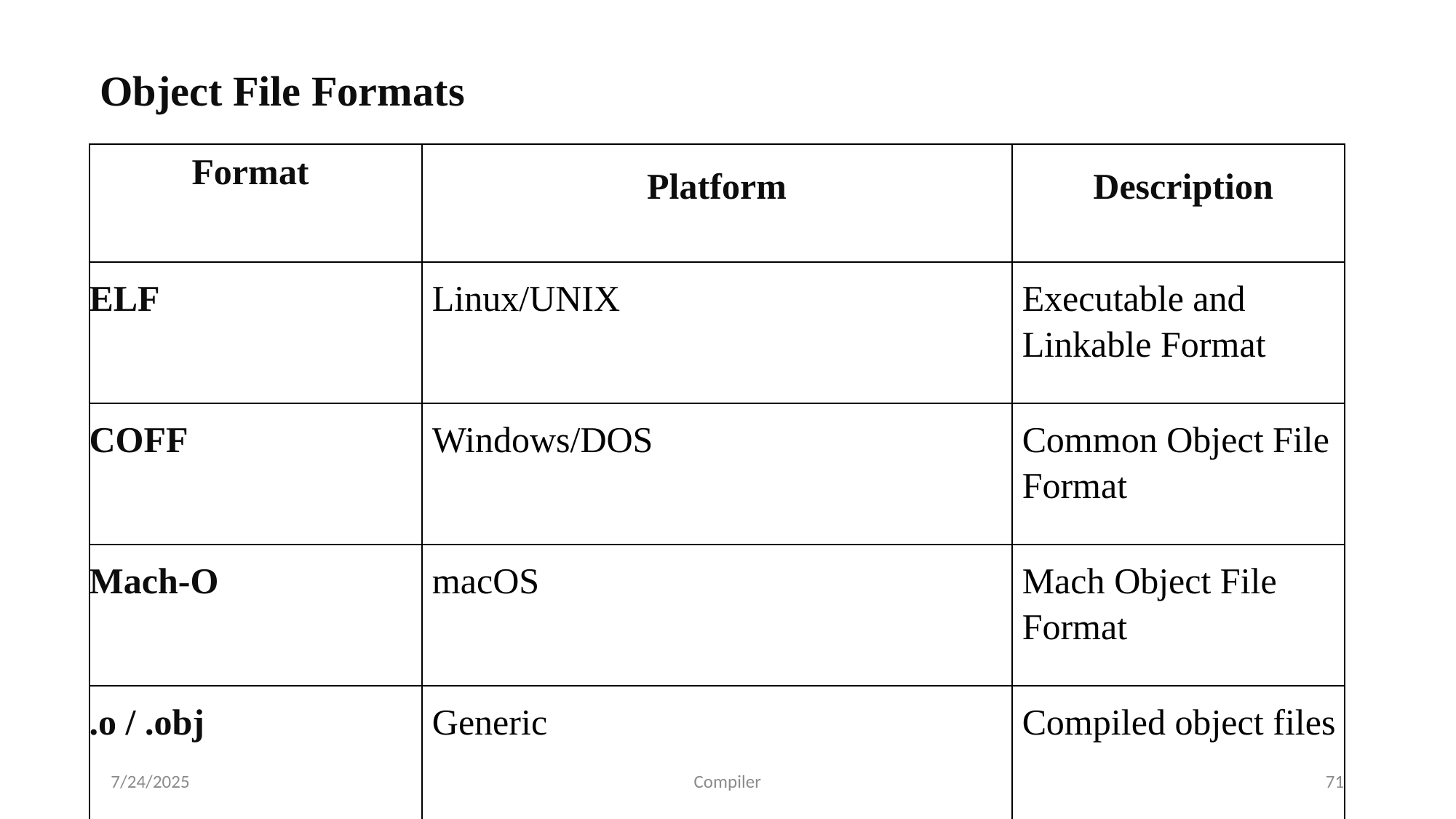

Object File Formats
| Format | Platform | Description |
| --- | --- | --- |
| ELF | Linux/UNIX | Executable and Linkable Format |
| COFF | Windows/DOS | Common Object File Format |
| Mach-O | macOS | Mach Object File Format |
| .o / .obj | Generic | Compiled object files |
7/24/2025
Compiler
71